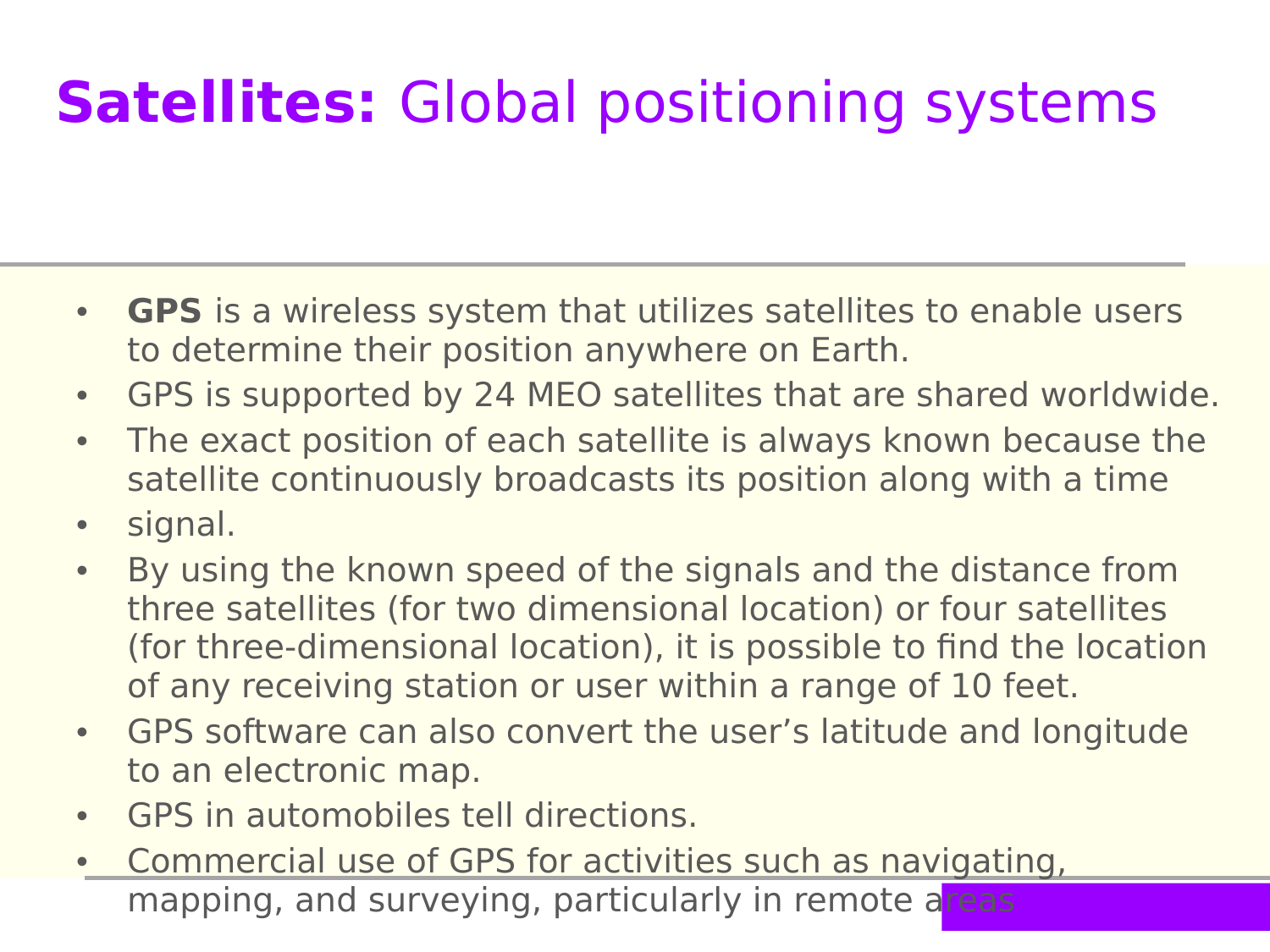

Satellites: Global positioning systems

GPS is a wireless system that utilizes satellites to enable users to determine their position anywhere on Earth.
GPS is supported by 24 MEO satellites that are shared worldwide.
The exact position of each satellite is always known because the satellite continuously broadcasts its position along with a time
signal.
By using the known speed of the signals and the distance from three satellites (for two dimensional location) or four satellites (for three-dimensional location), it is possible to find the location of any receiving station or user within a range of 10 feet.
GPS software can also convert the user’s latitude and longitude to an electronic map.
GPS in automobiles tell directions.
Commercial use of GPS for activities such as navigating, mapping, and surveying, particularly in remote areas